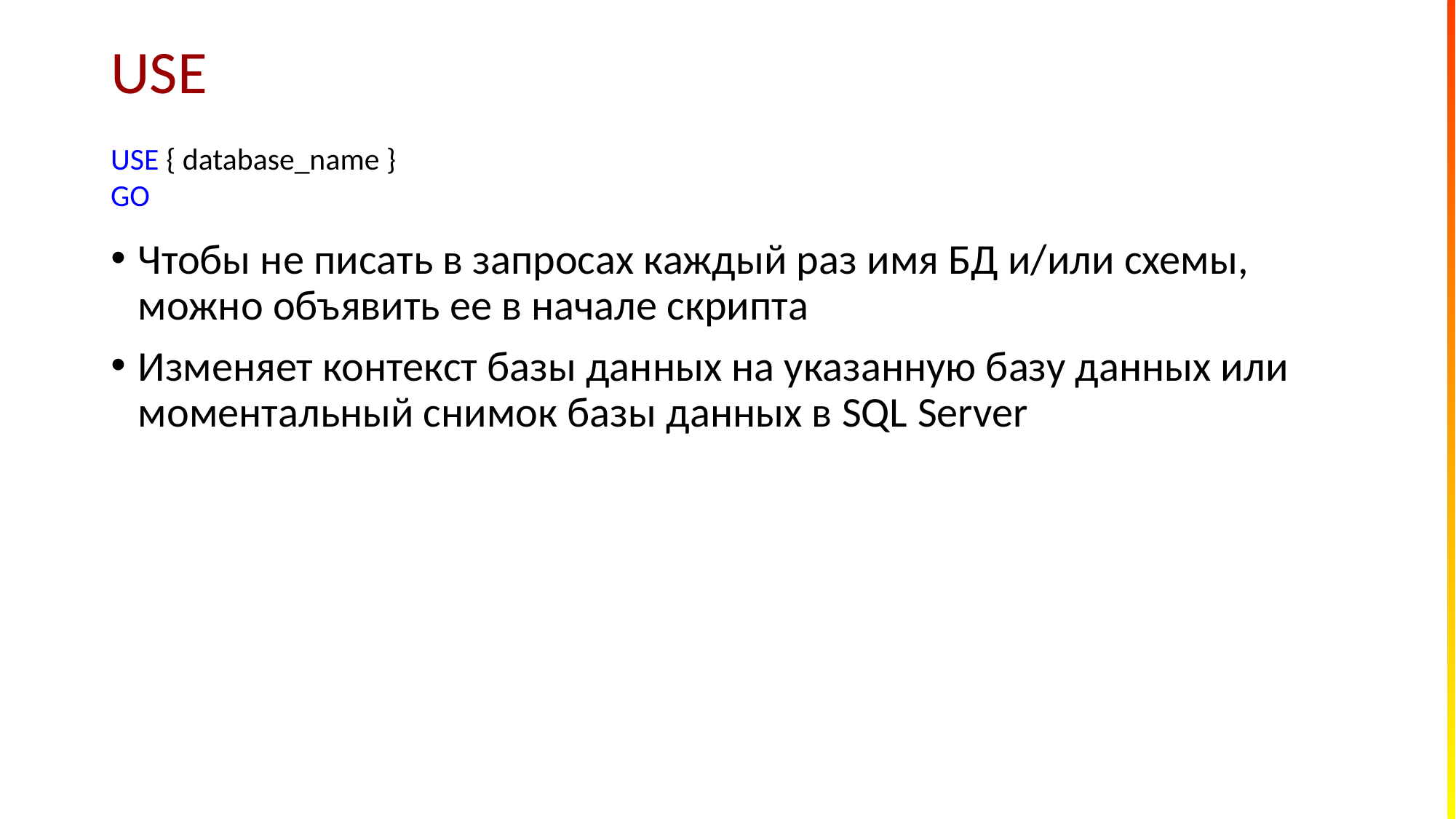

# USE
USE { database_name }
GO
Чтобы не писать в запросах каждый раз имя БД и/или схемы, можно объявить ее в начале скрипта
Изменяет контекст базы данных на указанную базу данных или моментальный снимок базы данных в SQL Server